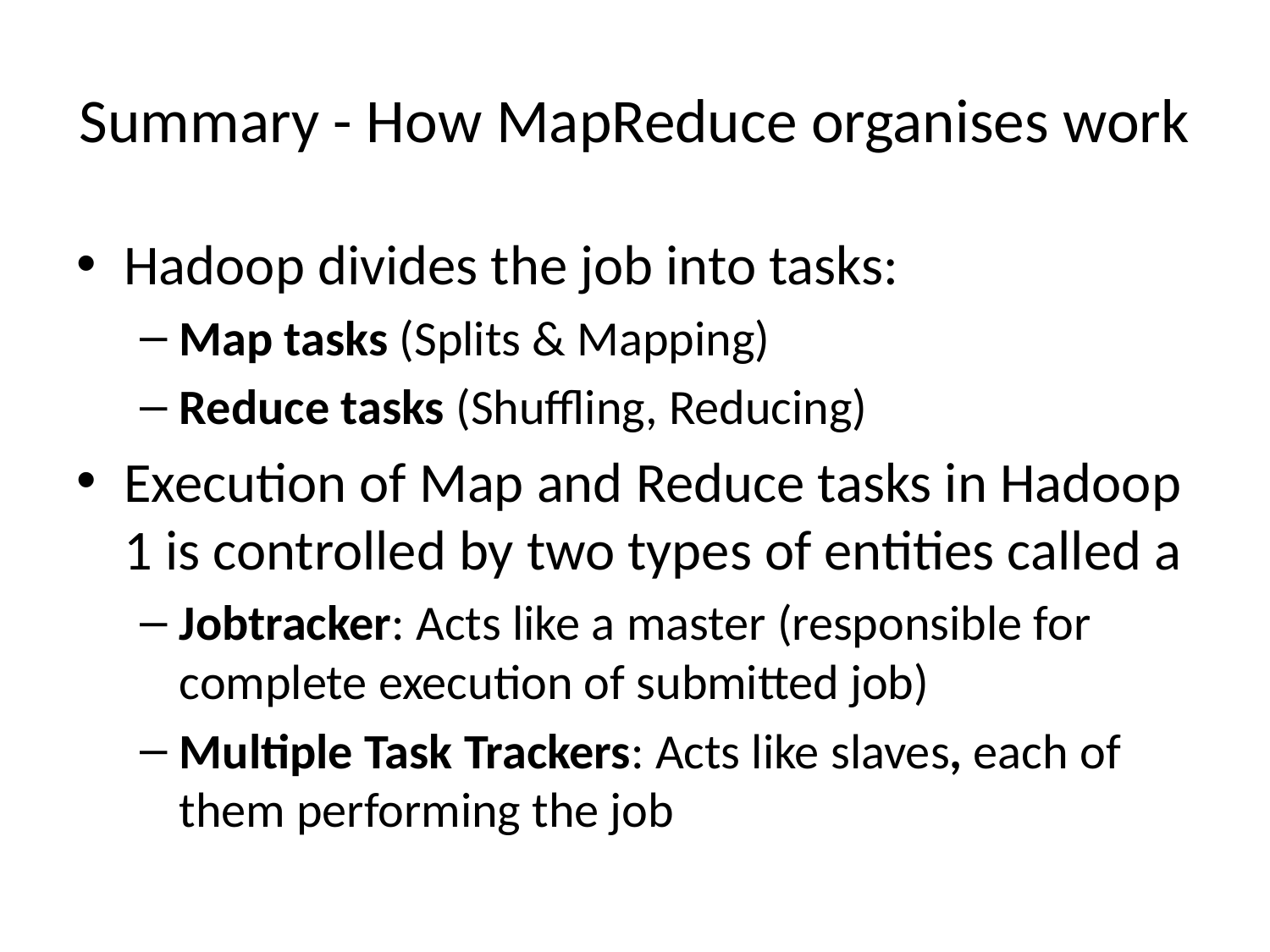

# Summary - How MapReduce organises work
Hadoop divides the job into tasks:
Map tasks (Splits & Mapping)
Reduce tasks (Shuffling, Reducing)
Execution of Map and Reduce tasks in Hadoop 1 is controlled by two types of entities called a
Jobtracker: Acts like a master (responsible for complete execution of submitted job)
Multiple Task Trackers: Acts like slaves, each of them performing the job